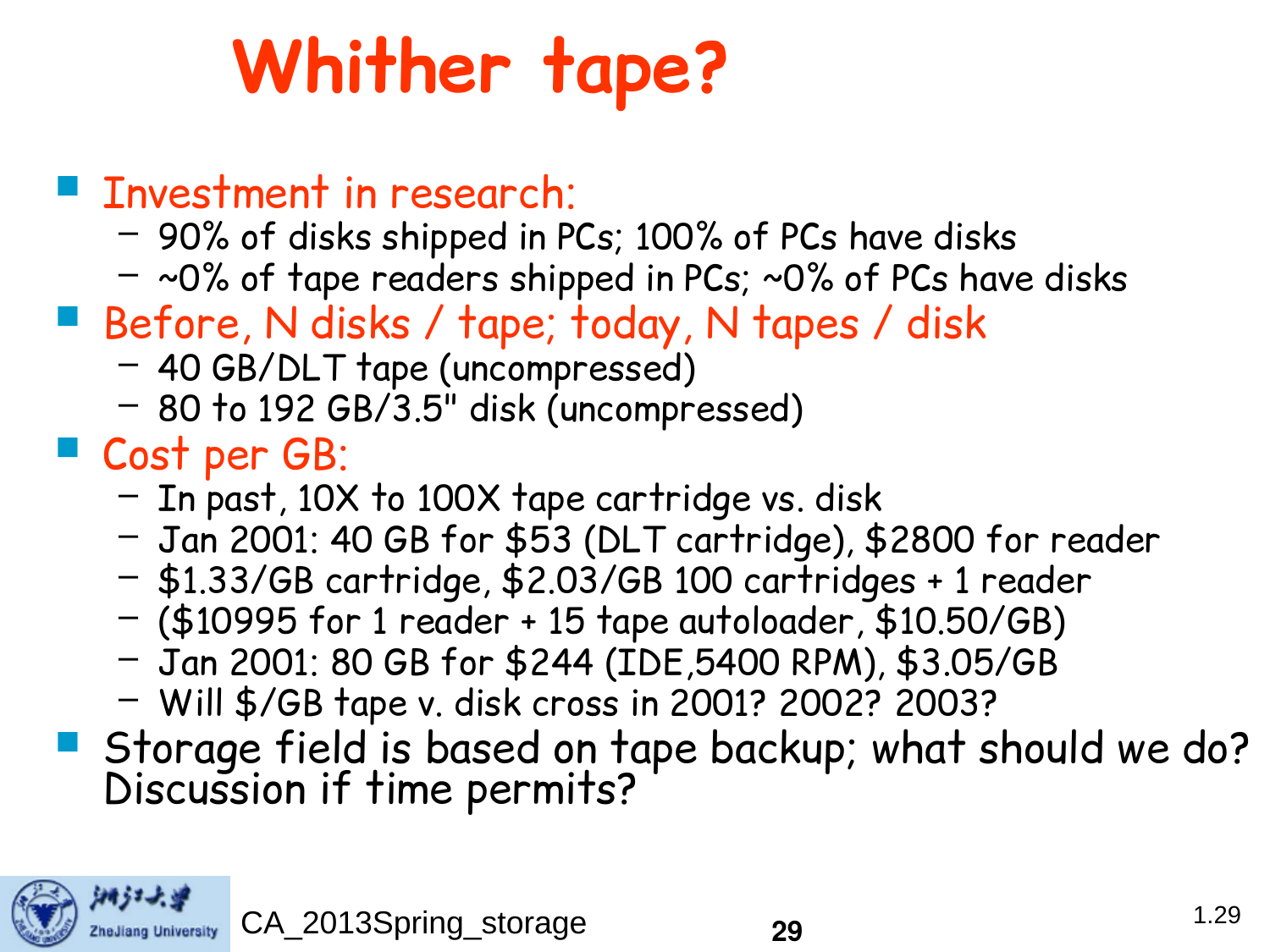

# Whither tape?
Investment in research:
90% of disks shipped in PCs; 100% of PCs have disks
~0% of tape readers shipped in PCs; ~0% of PCs have disks
Before, N disks / tape; today, N tapes / disk
40 GB/DLT tape (uncompressed)
80 to 192 GB/3.5" disk (uncompressed)
Cost per GB:
In past, 10X to 100X tape cartridge vs. disk
Jan 2001: 40 GB for $53 (DLT cartridge), $2800 for reader
$1.33/GB cartridge, $2.03/GB 100 cartridges + 1 reader
($10995 for 1 reader + 15 tape autoloader, $10.50/GB)
Jan 2001: 80 GB for $244 (IDE,5400 RPM), $3.05/GB
Will $/GB tape v. disk cross in 2001? 2002? 2003?
Storage field is based on tape backup; what should we do? Discussion if time permits?